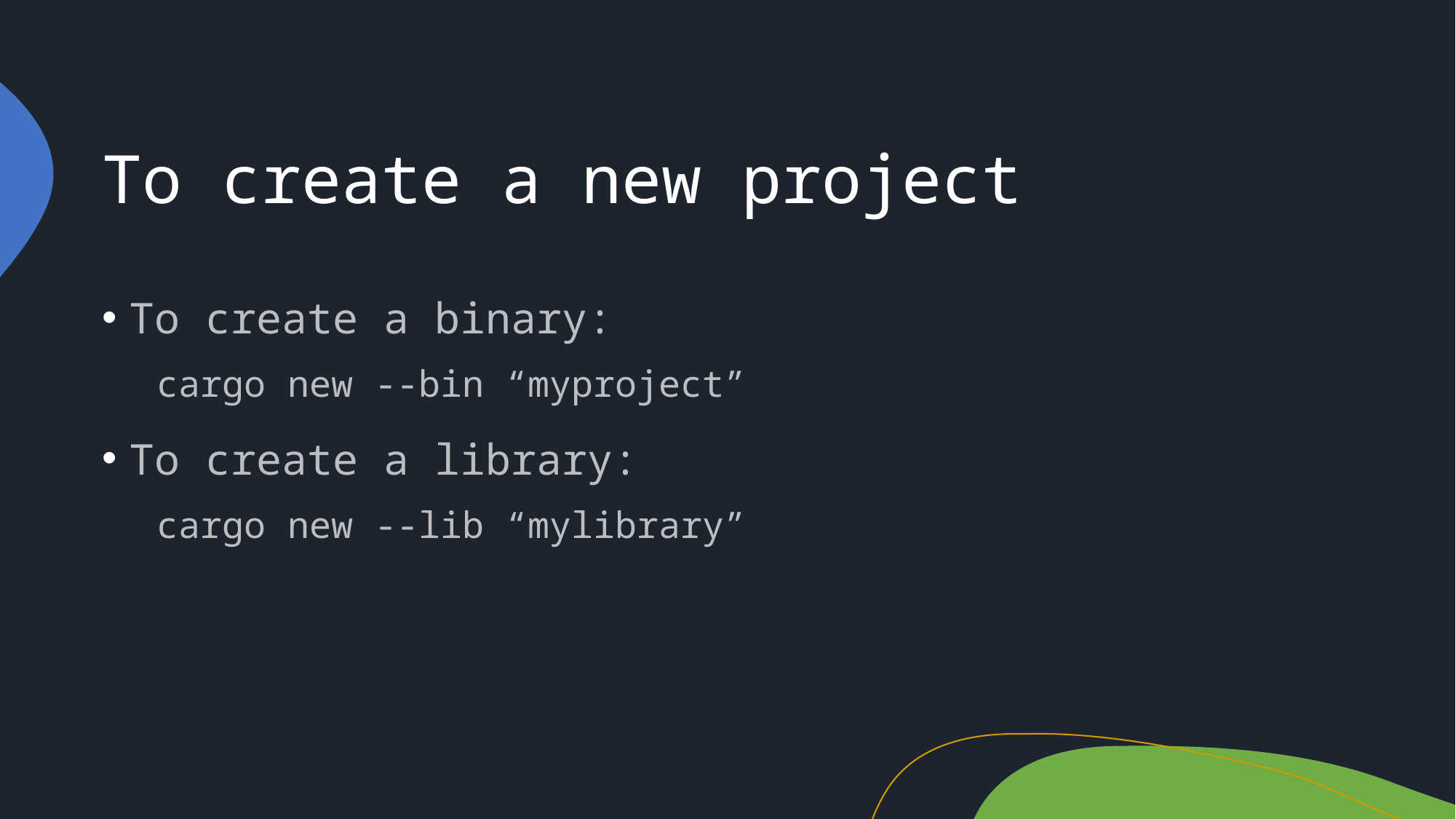

# To create a new project
To create a binary:
cargo new --bin “myproject”
To create a library:
cargo new --lib “mylibrary”